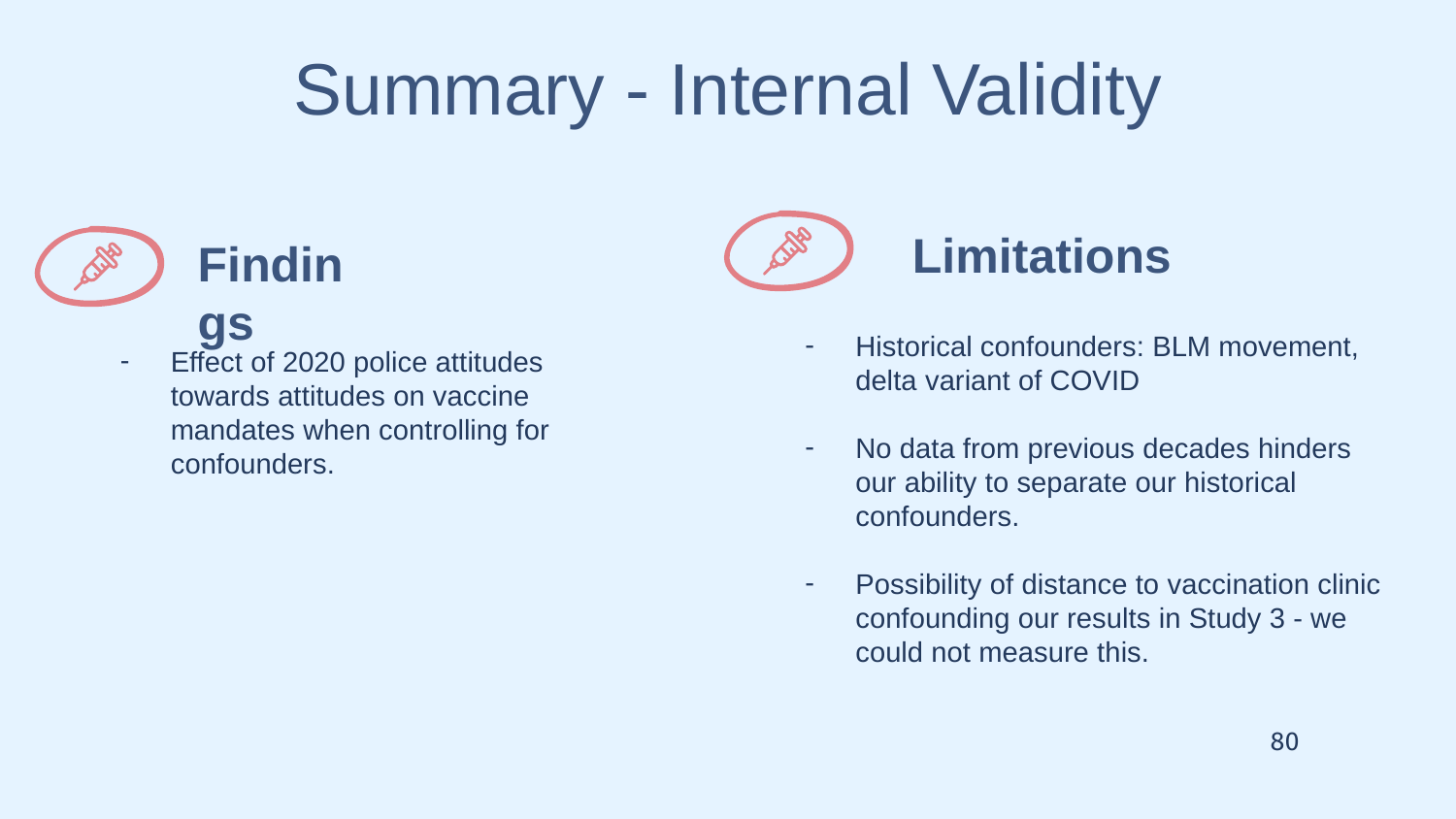

Summary - Internal Validity
Limitations

Findings

Historical confounders: BLM movement, delta variant of COVID

No data from previous decades hinders our ability to separate our historical confounders.

Possibility of distance to vaccination clinic confounding our results in Study 3 - we could not measure this.
Effect of 2020 police attitudes towards attitudes on vaccine mandates when controlling for confounders.

80